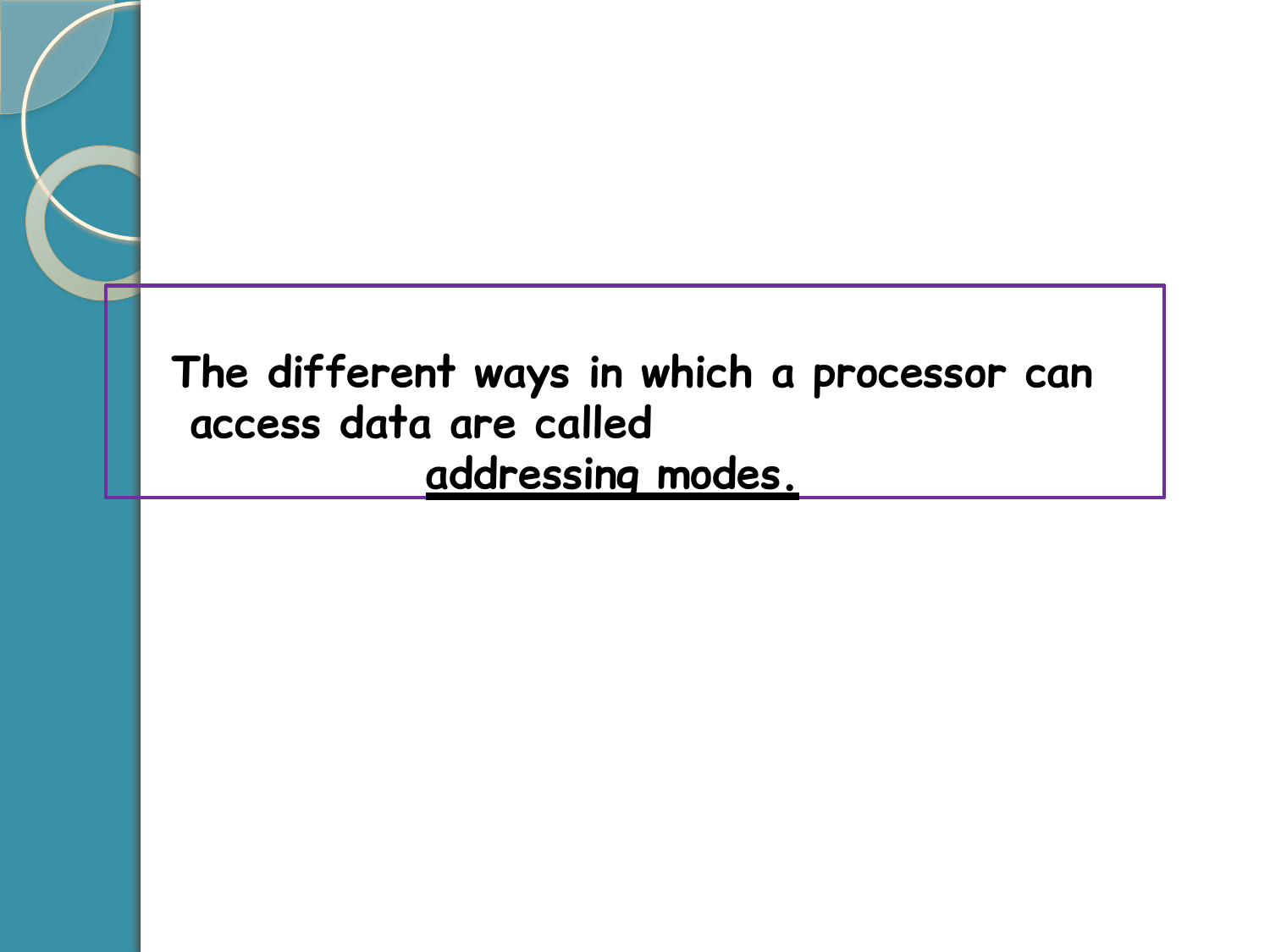

The different ways in which a processor can  access data are called
addressing modes.